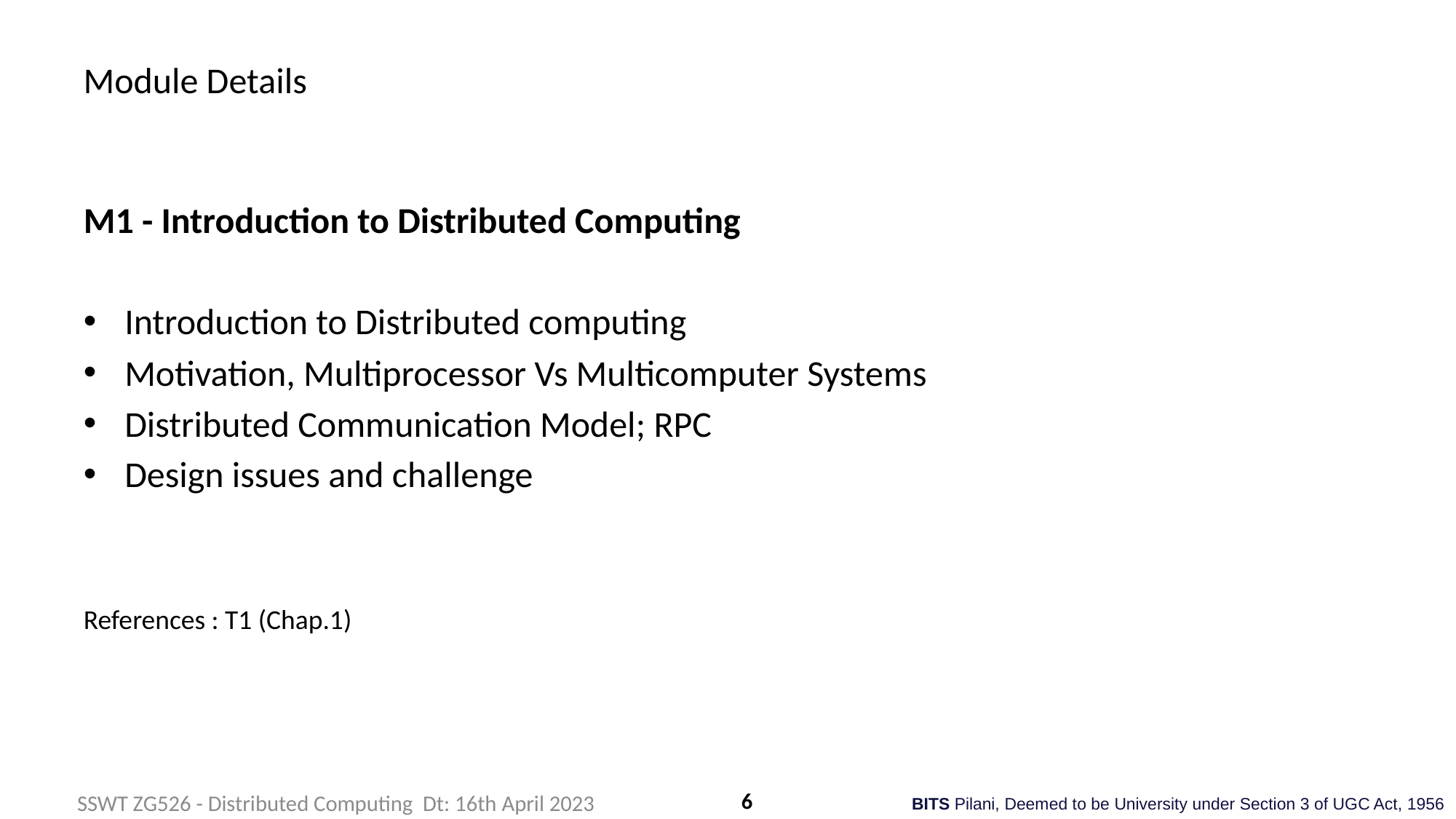

# Module Details
M1 - Introduction to Distributed Computing

Introduction to Distributed computing
Motivation, Multiprocessor Vs Multicomputer Systems
Distributed Communication Model; RPC
Design issues and challenge

References : T1 (Chap.1)

6
SSWT ZG526 - Distributed Computing  Dt: 16th April 2023